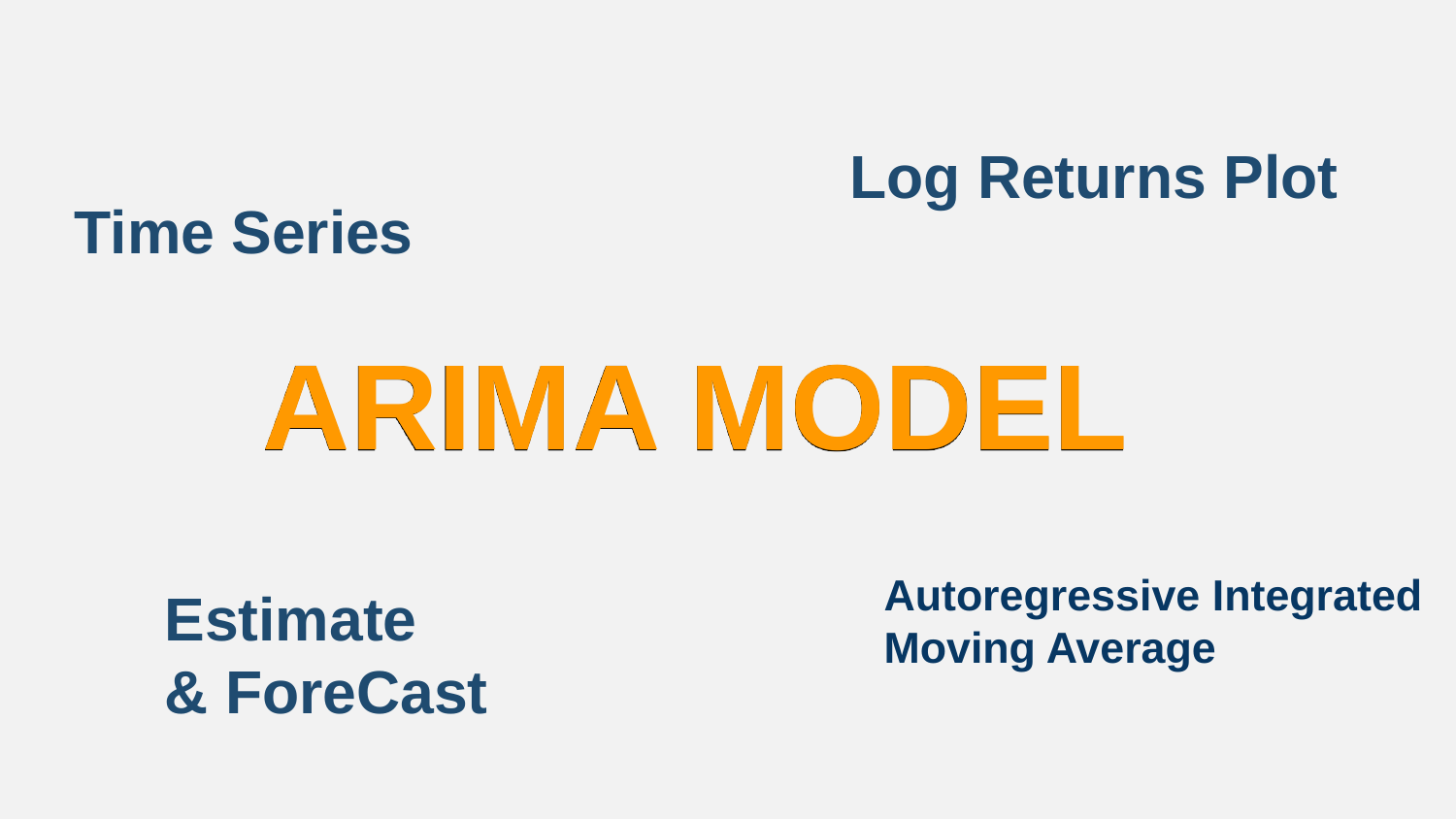

Log Returns Plot
Time Series
ARIMA MODEL
Autoregressive Integrated
Moving Average
Estimate
& ForeCast